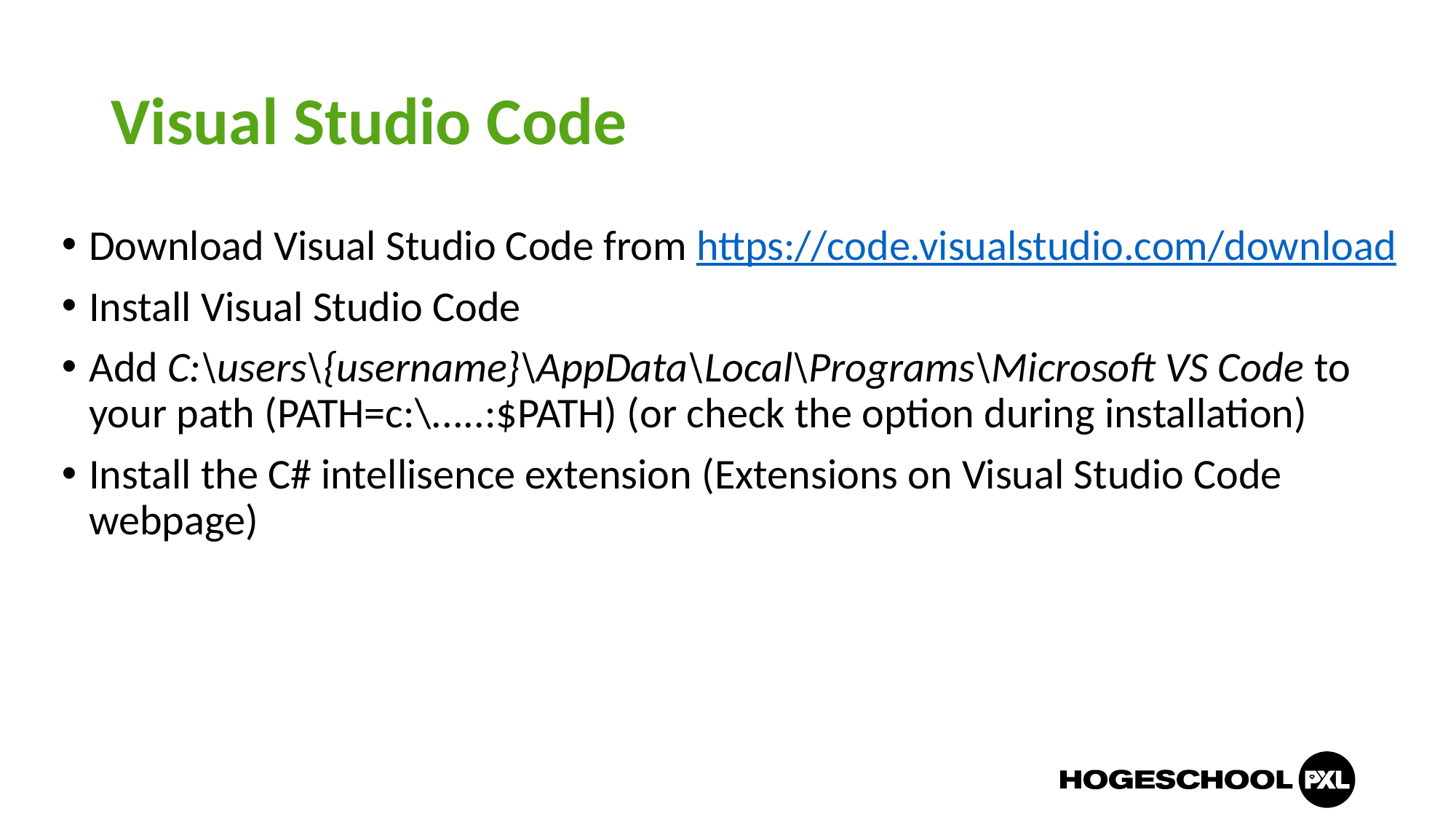

# Visual Studio Code
Download Visual Studio Code from https://code.visualstudio.com/download
Install Visual Studio Code
Add C:\users\{username}\AppData\Local\Programs\Microsoft VS Code to your path (PATH=c:\.....:$PATH) (or check the option during installation)
Install the C# intellisence extension (Extensions on Visual Studio Code webpage)